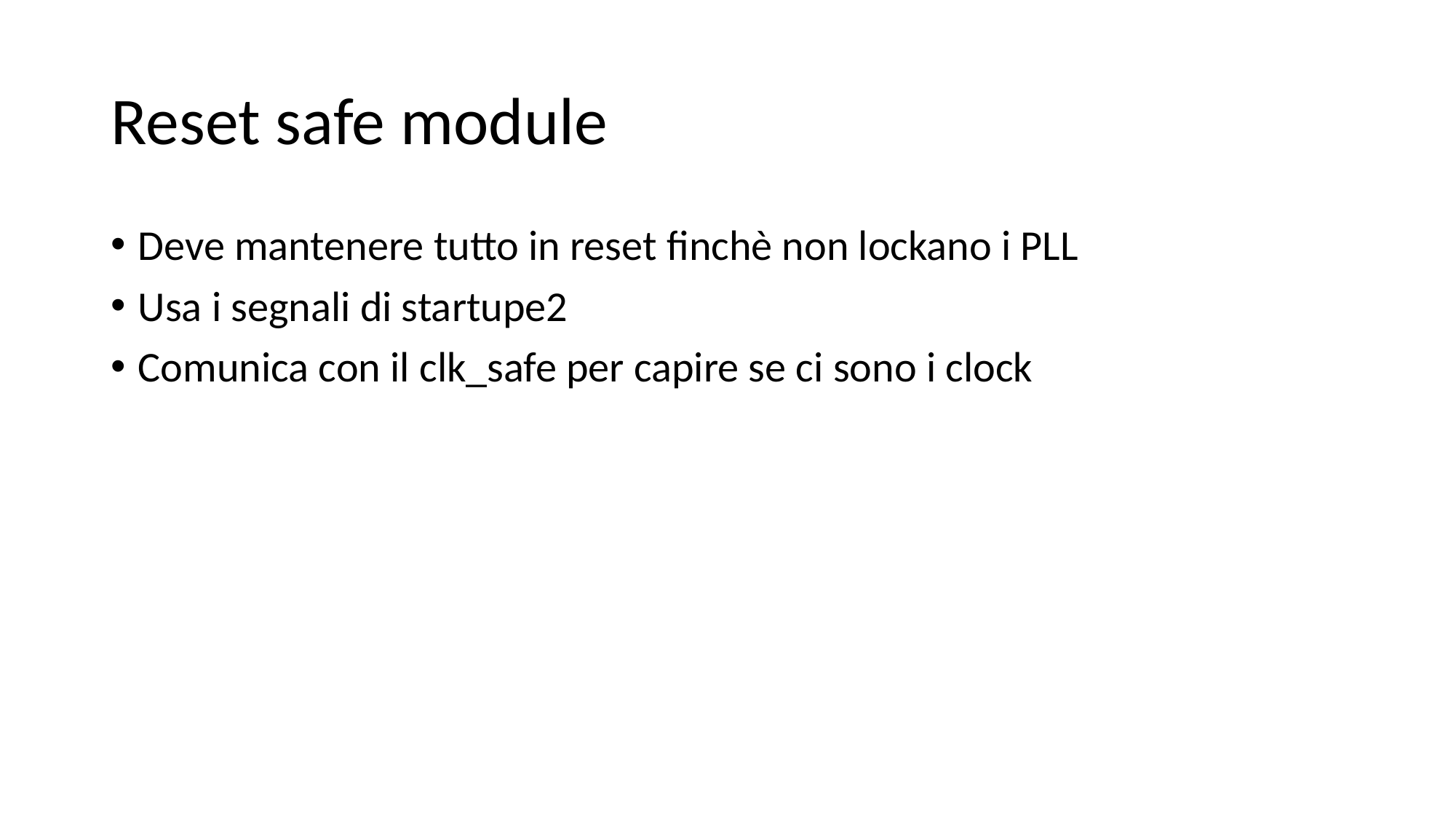

# Reset safe module
Deve mantenere tutto in reset finchè non lockano i PLL
Usa i segnali di startupe2
Comunica con il clk_safe per capire se ci sono i clock